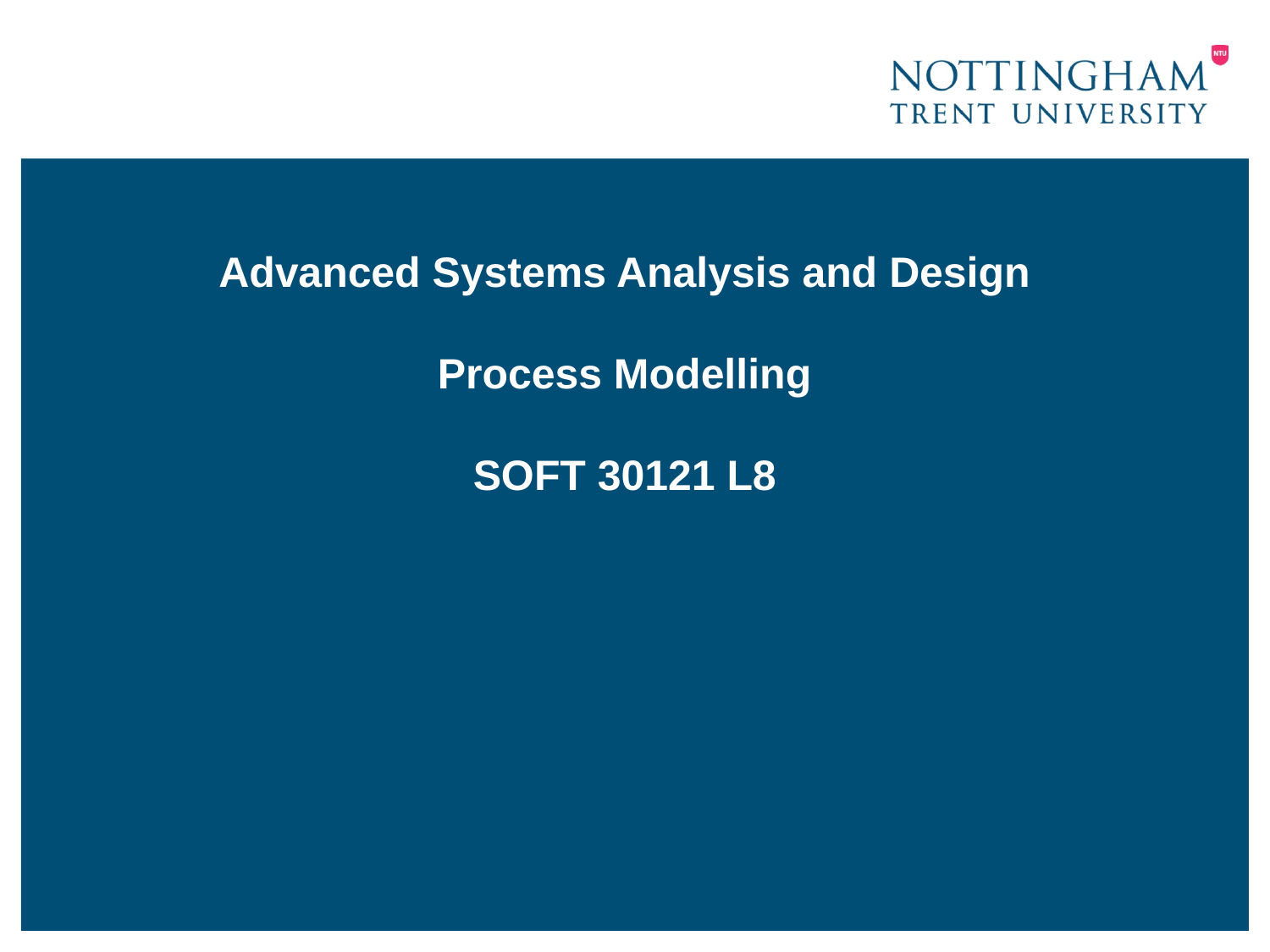

# Advanced Systems Analysis and Design Process Modelling SOFT 30121 L8